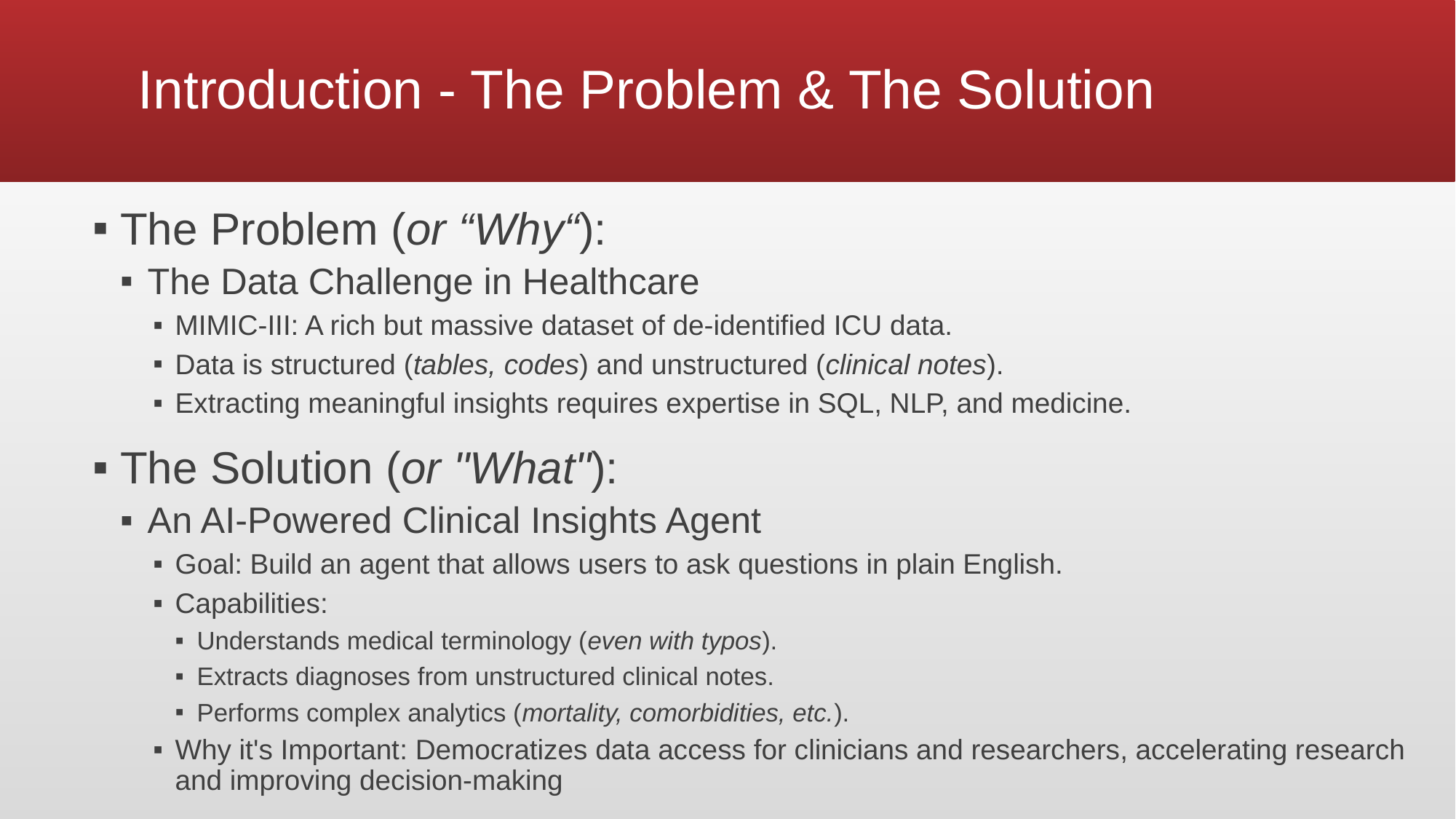

# Introduction - The Problem & The Solution
The Problem (or “Why“):
The Data Challenge in Healthcare
MIMIC-III: A rich but massive dataset of de-identified ICU data.
Data is structured (tables, codes) and unstructured (clinical notes).
Extracting meaningful insights requires expertise in SQL, NLP, and medicine.
The Solution (or "What"):
An AI-Powered Clinical Insights Agent
Goal: Build an agent that allows users to ask questions in plain English.
Capabilities:
Understands medical terminology (even with typos).
Extracts diagnoses from unstructured clinical notes.
Performs complex analytics (mortality, comorbidities, etc.).
Why it's Important: Democratizes data access for clinicians and researchers, accelerating research and improving decision-making